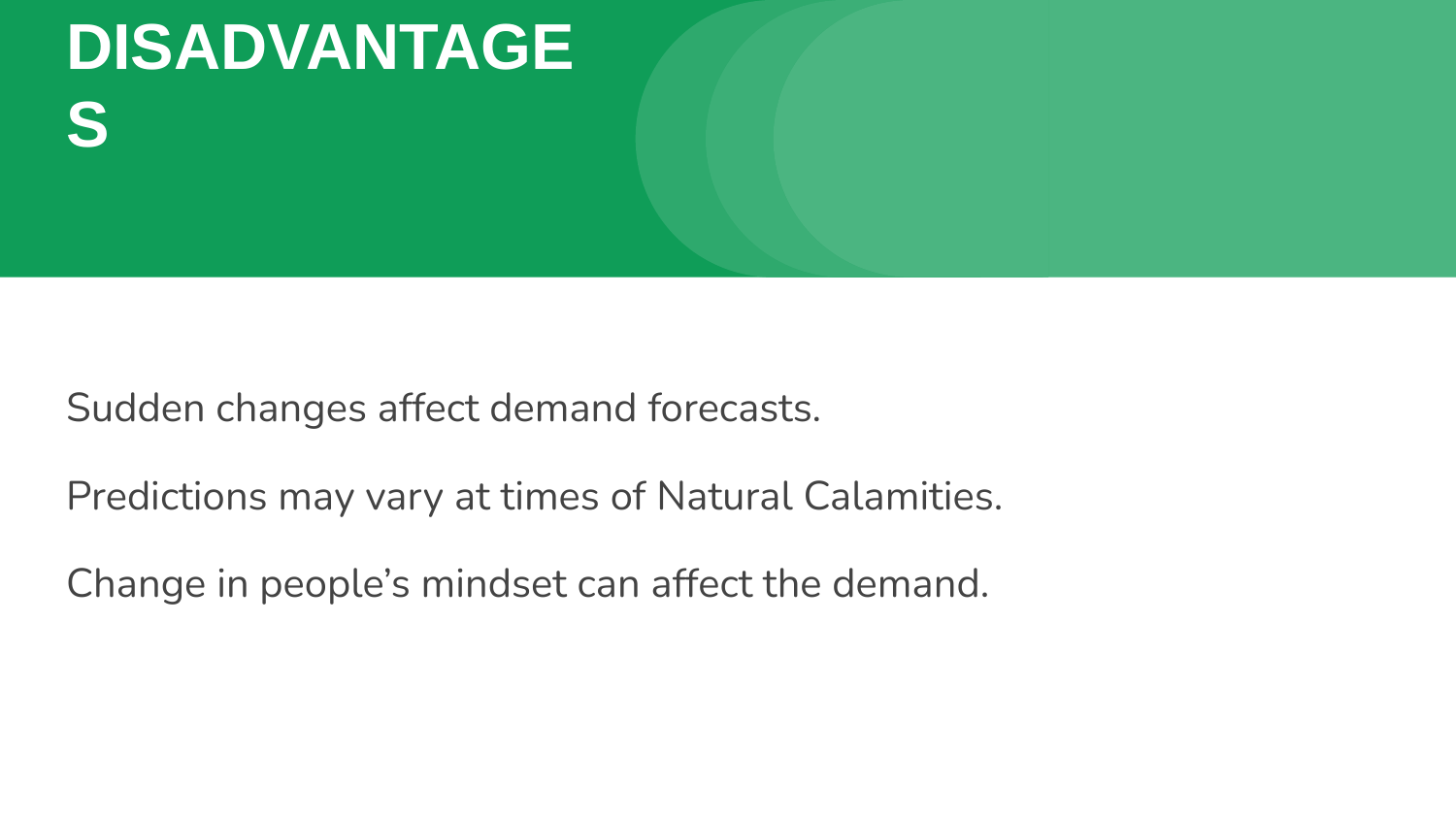

# DISADVANTAGES

Sudden changes affect demand forecasts.
Predictions may vary at times of Natural Calamities.
Change in people’s mindset can affect the demand.